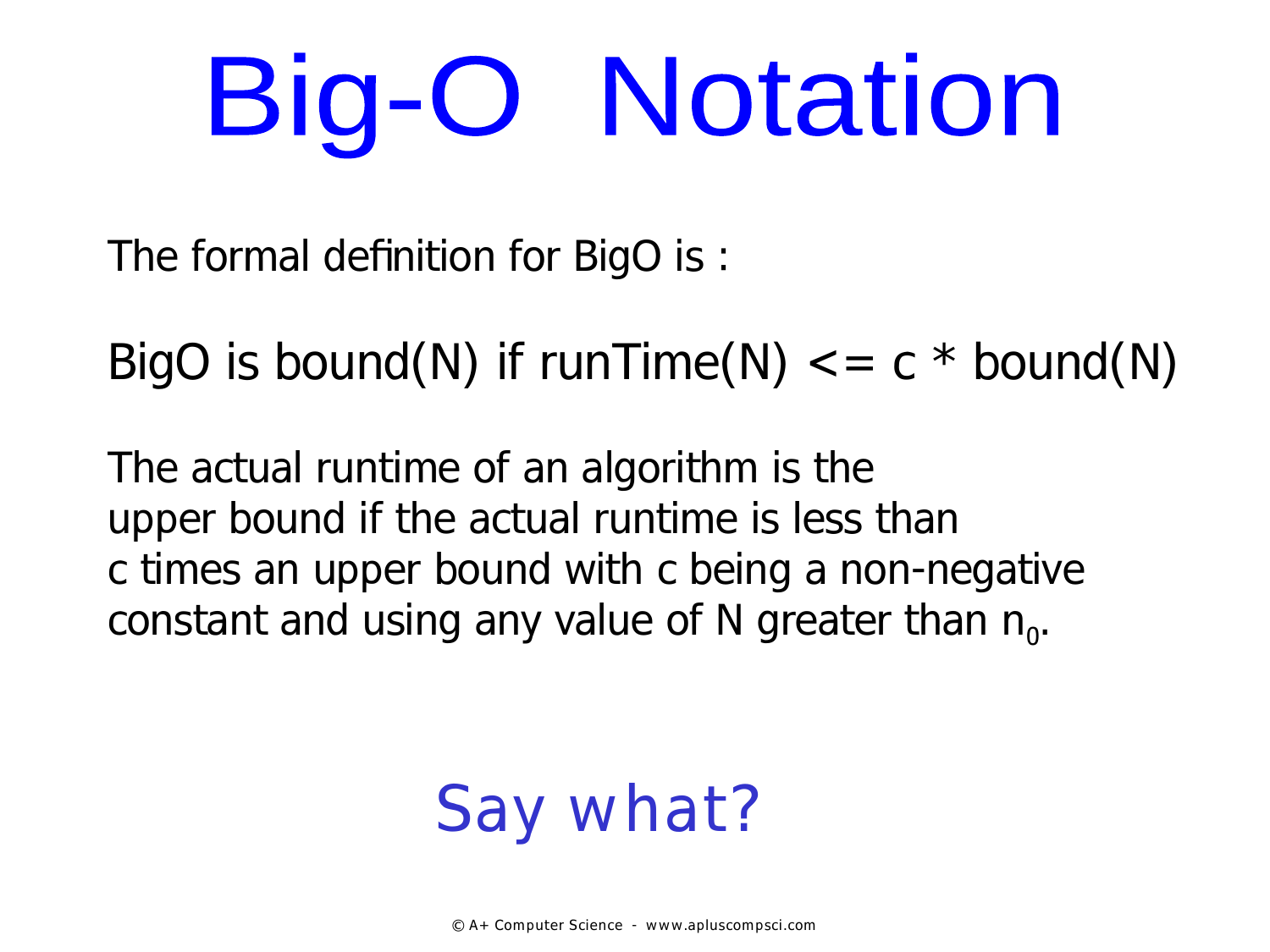

Big-O  Notation
The formal definition for BigO is :

BigO is bound(N) if runTime(N) <= c * bound(N)

The actual runtime of an algorithm is the
upper bound if the actual runtime is less than
c times an upper bound with c being a non-negative
constant and using any value of N greater than n0.

Say what?

© A+ Computer Science  -  www.apluscompsci.com